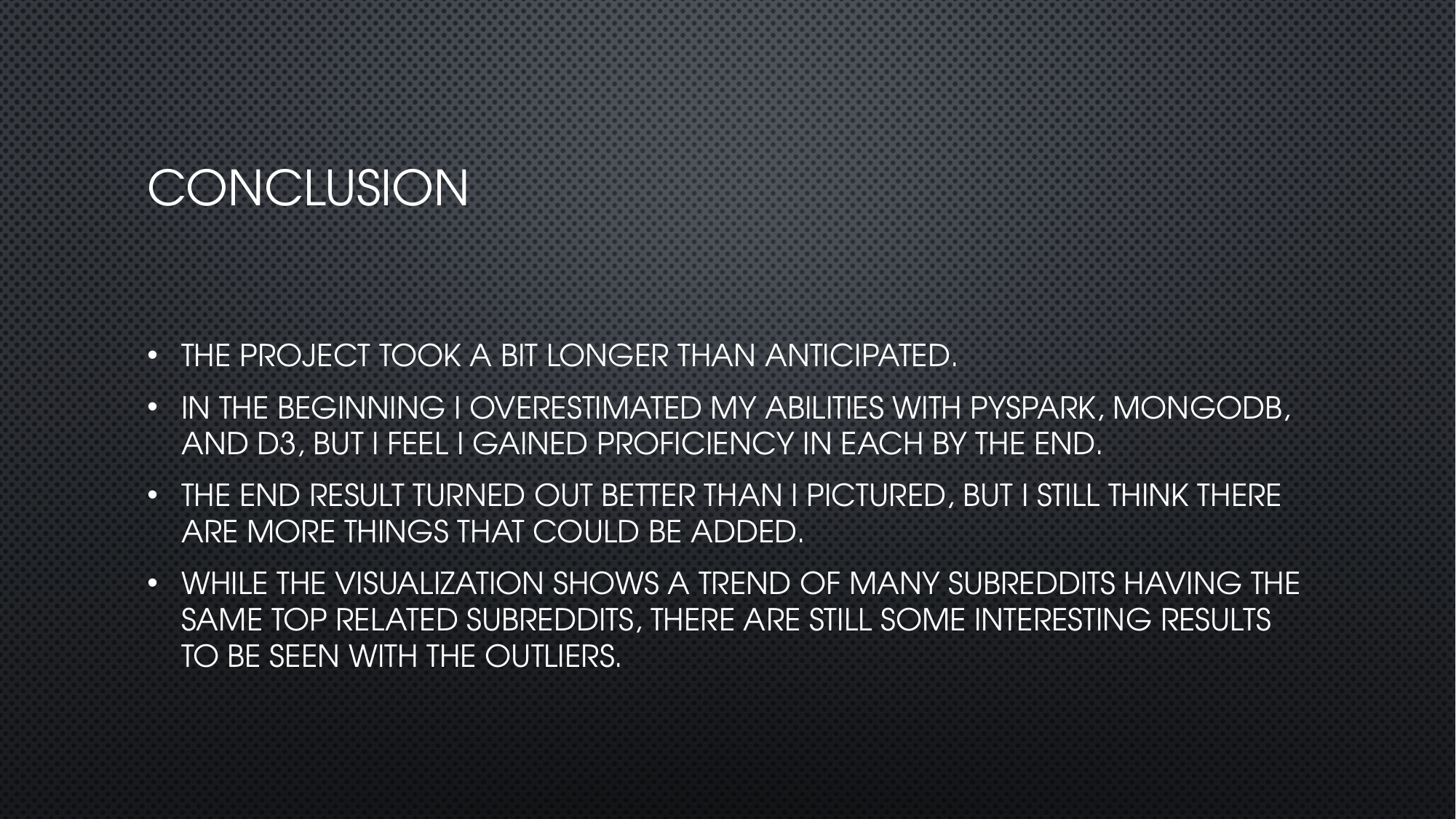

# Conclusion
The project took a bit longer than anticipated.
In the beginning I overestimated my abilities with PySpark, Mongodb, and D3, but I feel I gained proficiency in each by the end.
The end result turned out better than I pictured, but I still think there are more things that could be added.
While the visualization shows a trend of many subreddits having the same top related subreddits, there are still some interesting results to be seen with the outliers.